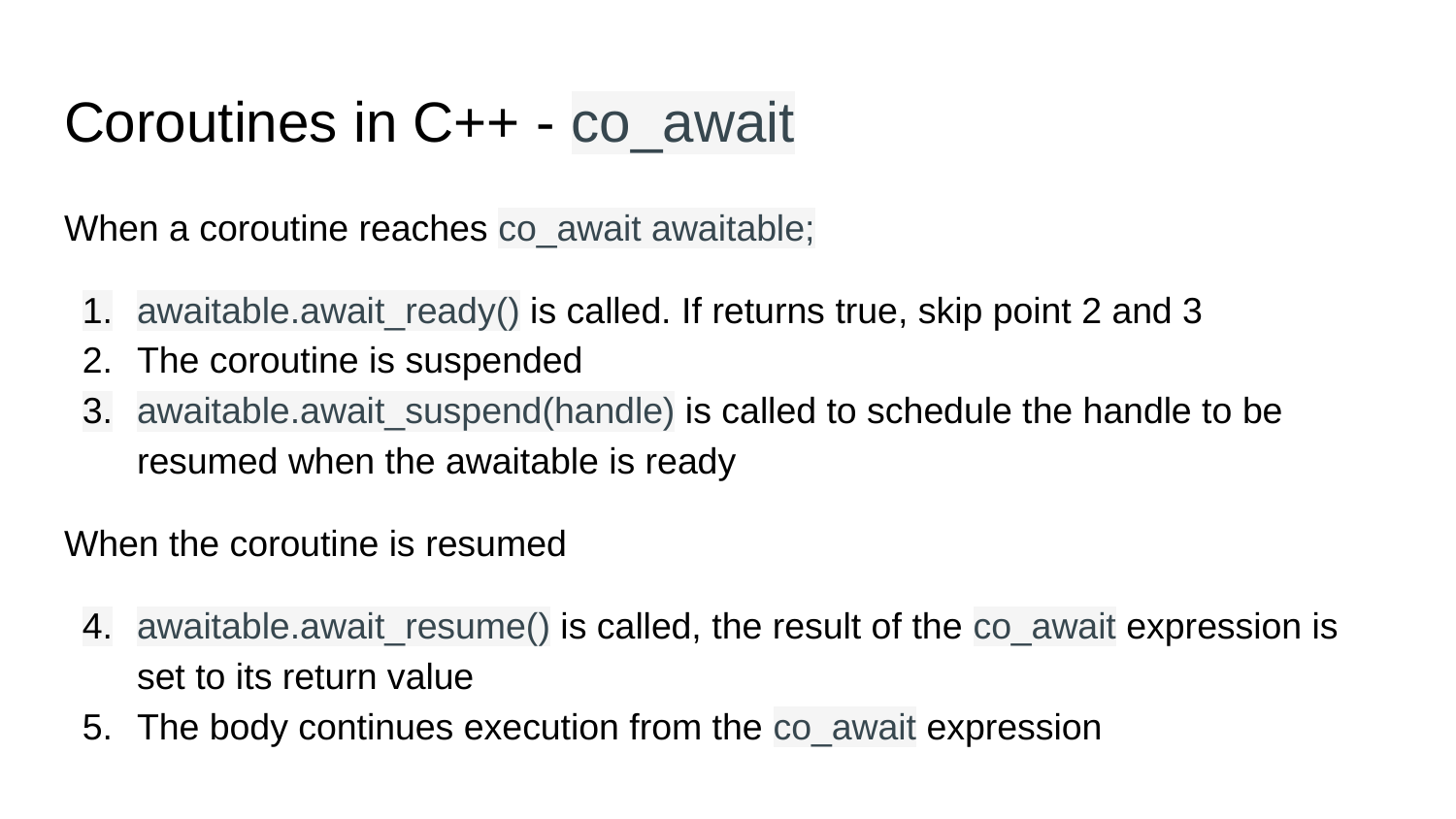

# Coroutines in C++ - co_await
When a coroutine reaches co_await awaitable;
awaitable.await_ready() is called. If returns true, skip point 2 and 3
The coroutine is suspended
awaitable.await_suspend(handle) is called to schedule the handle to be resumed when the awaitable is ready
When the coroutine is resumed
awaitable.await_resume() is called, the result of the co_await expression is set to its return value
The body continues execution from the co_await expression